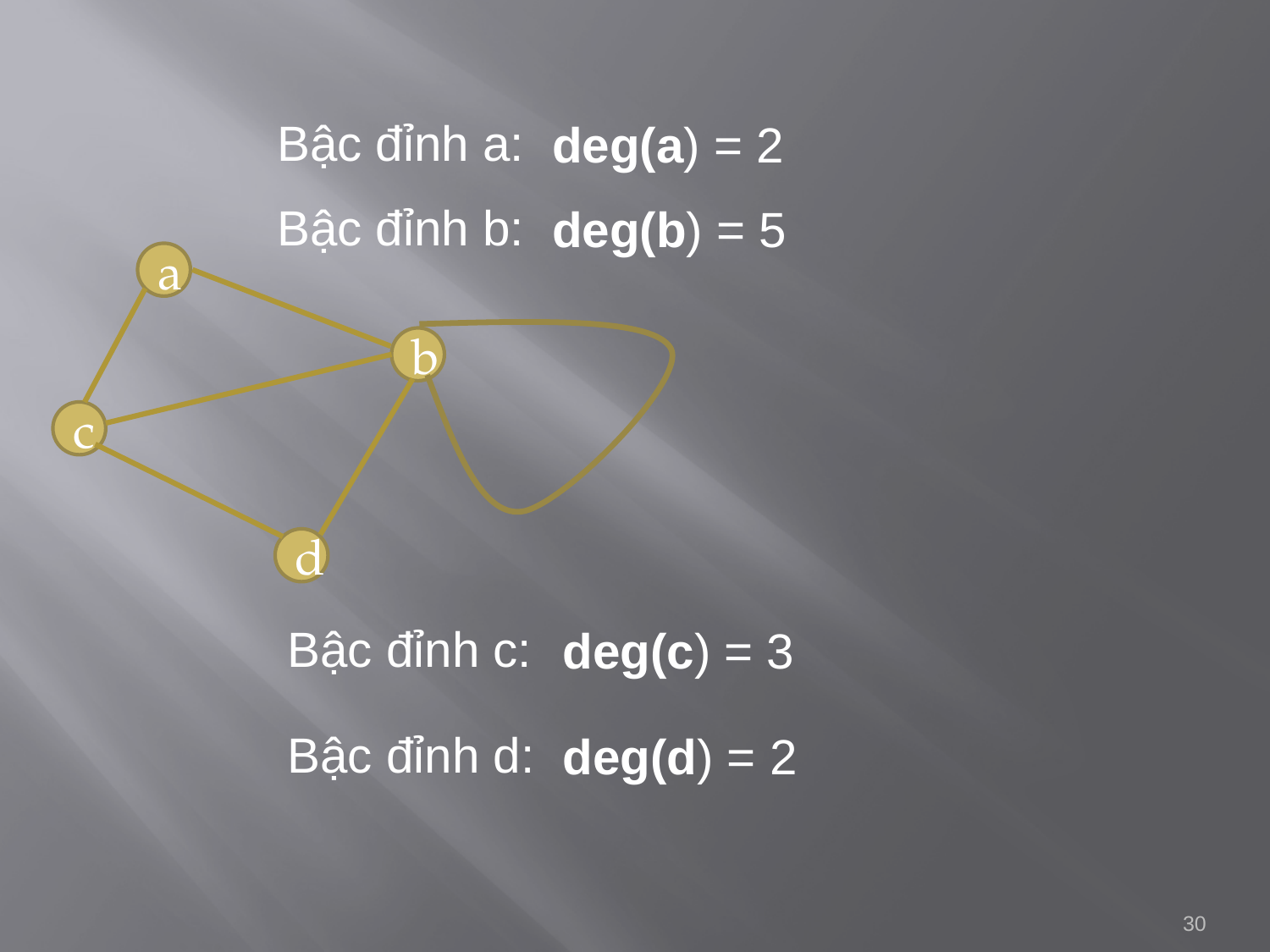

Bậc đỉnh a:
deg(a) = 2
Bậc đỉnh b:
deg(b) = 5
a
b
d

c
Bậc đỉnh c:
deg(c) = 3
Bậc đỉnh d:
deg(d) = 2
30